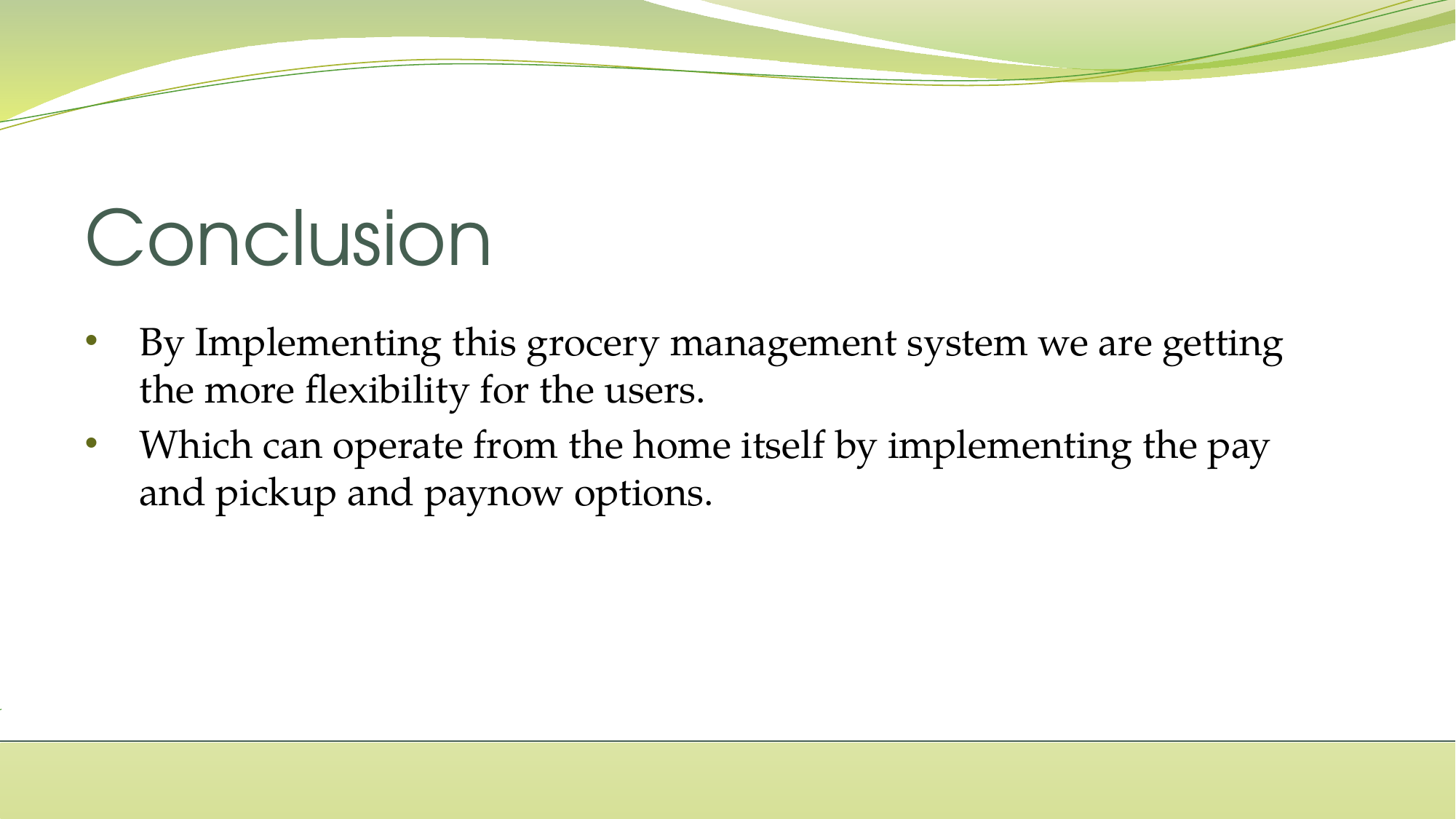

# Conclusion
By Implementing this grocery management system we are getting the more flexibility for the users.
Which can operate from the home itself by implementing the pay and pickup and paynow options.